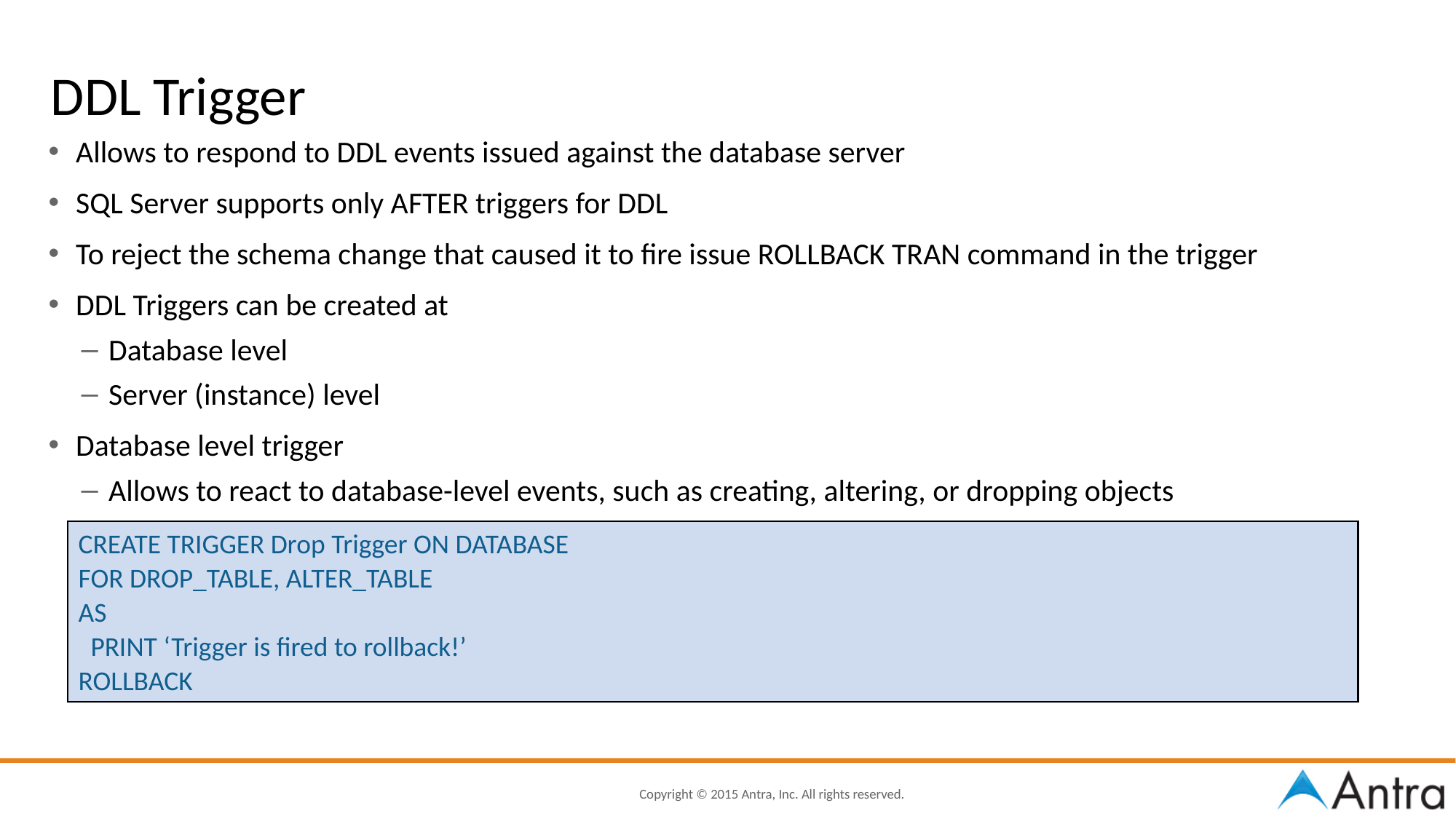

# DDL Trigger
Allows to respond to DDL events issued against the database server
SQL Server supports only AFTER triggers for DDL
To reject the schema change that caused it to fire issue ROLLBACK TRAN command in the trigger
DDL Triggers can be created at
Database level
Server (instance) level
Database level trigger
Allows to react to database-level events, such as creating, altering, or dropping objects
CREATE TRIGGER Drop Trigger ON DATABASE
FOR DROP_TABLE, ALTER_TABLE
AS
  PRINT ‘Trigger is fired to rollback!’
ROLLBACK